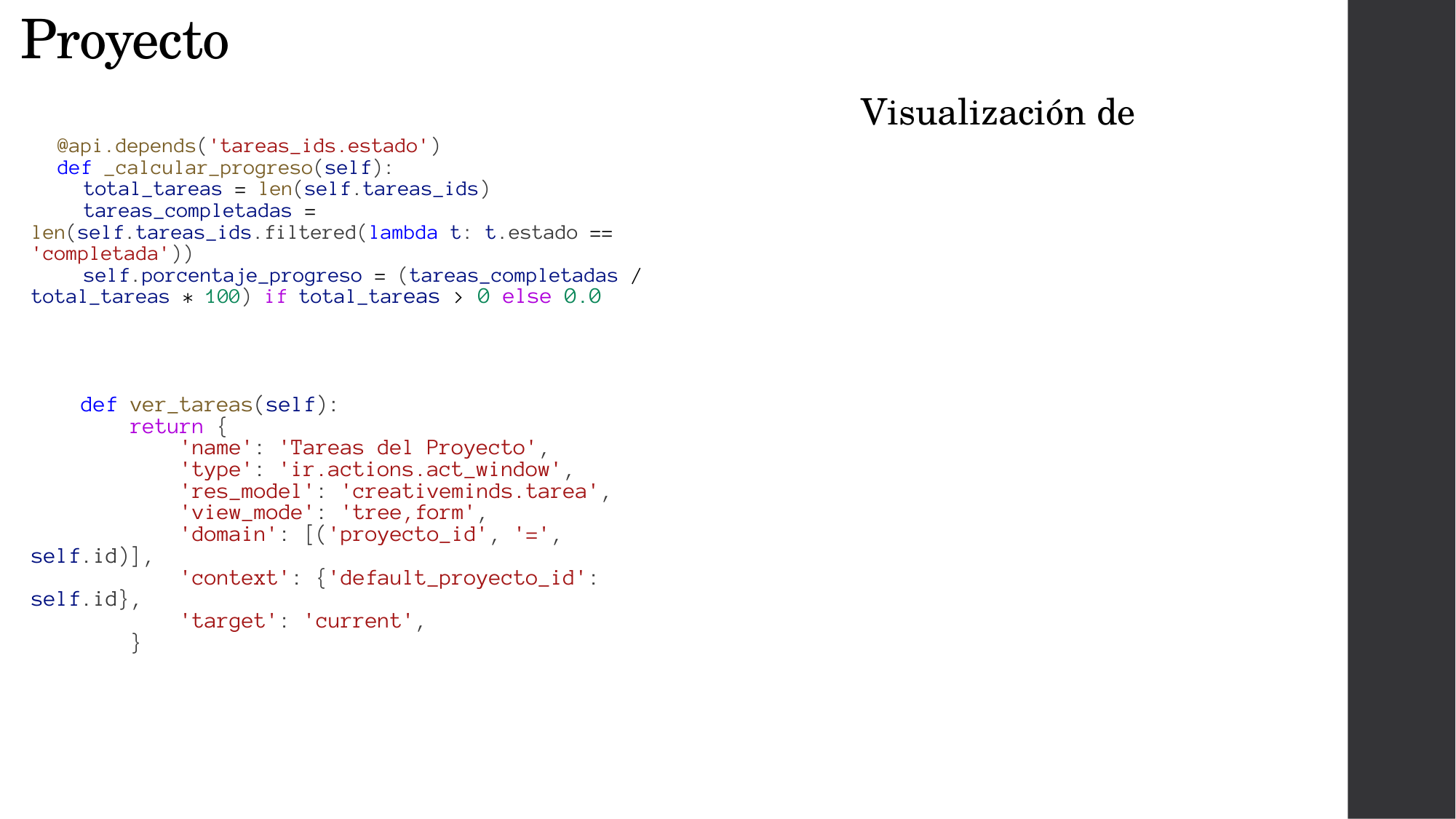

Proyecto

    @api.depends('tareas_ids.estado')
    def _calcular_progreso(self):
        total_tareas = len(self.tareas_ids)
        tareas_completadas = len(self.tareas_ids.filtered(lambda t: t.estado == 'completada'))
        self.porcentaje_progreso = (tareas_completadas / total_tareas * 100) if total_tareas > 0 else 0.0

    def ver_tareas(self):
        return {
            'name': 'Tareas del Proyecto',
            'type': 'ir.actions.act_window',
            'res_model': 'creativeminds.tarea',
            'view_mode': 'tree,form',
            'domain': [('proyecto_id', '=', self.id)],
            'context': {'default_proyecto_id': self.id},
            'target': 'current',
        }
Visualización de